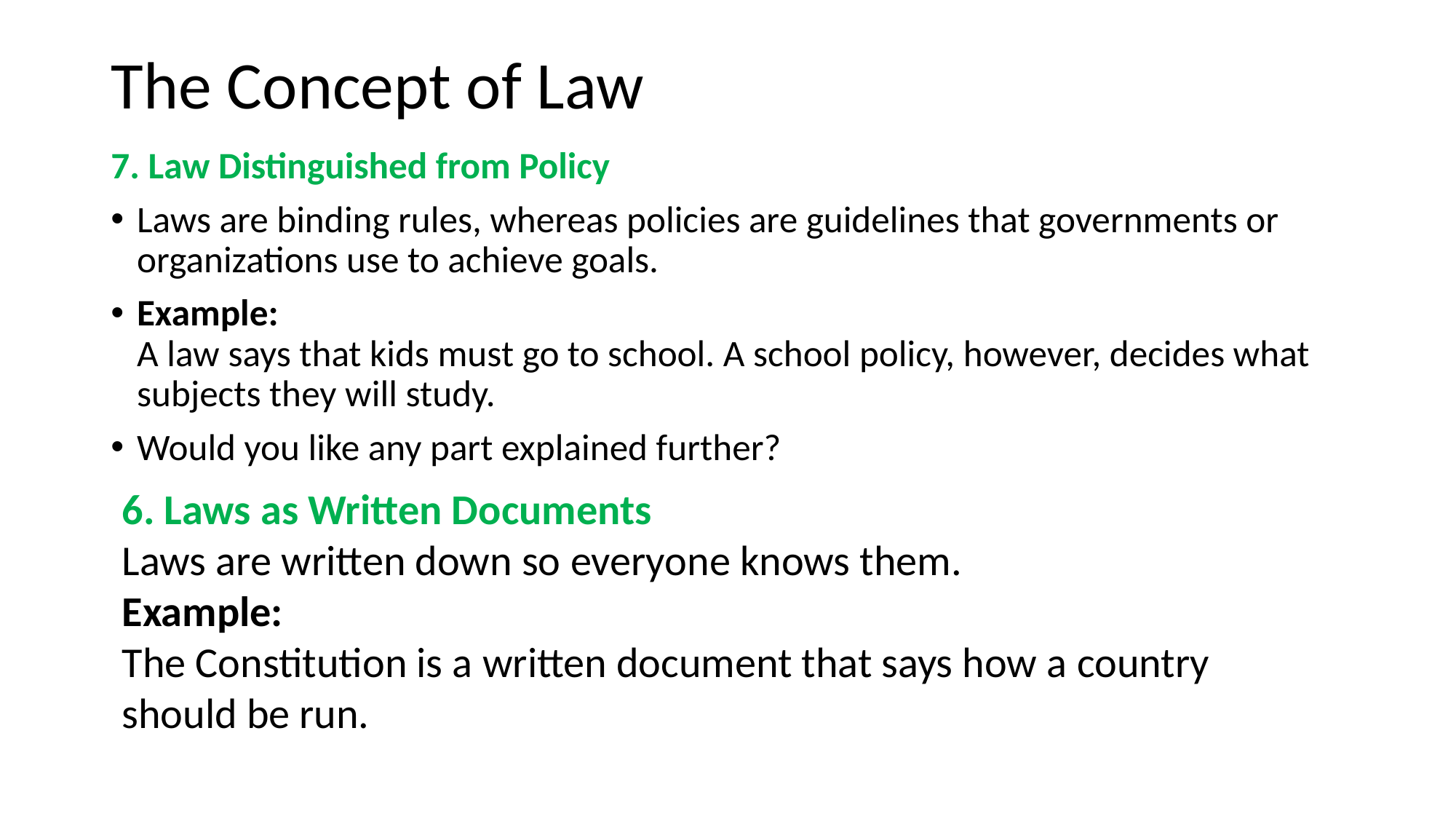

# The Concept of Law
7. Law Distinguished from Policy
Laws are binding rules, whereas policies are guidelines that governments or organizations use to achieve goals.
Example:
A law says that kids must go to school. A school policy, however, decides what subjects they will study.
Would you like any part explained further?

6. Laws as Written Documents
Laws are written down so everyone knows them.
Example:
The Constitution is a written document that says how a country should be run.